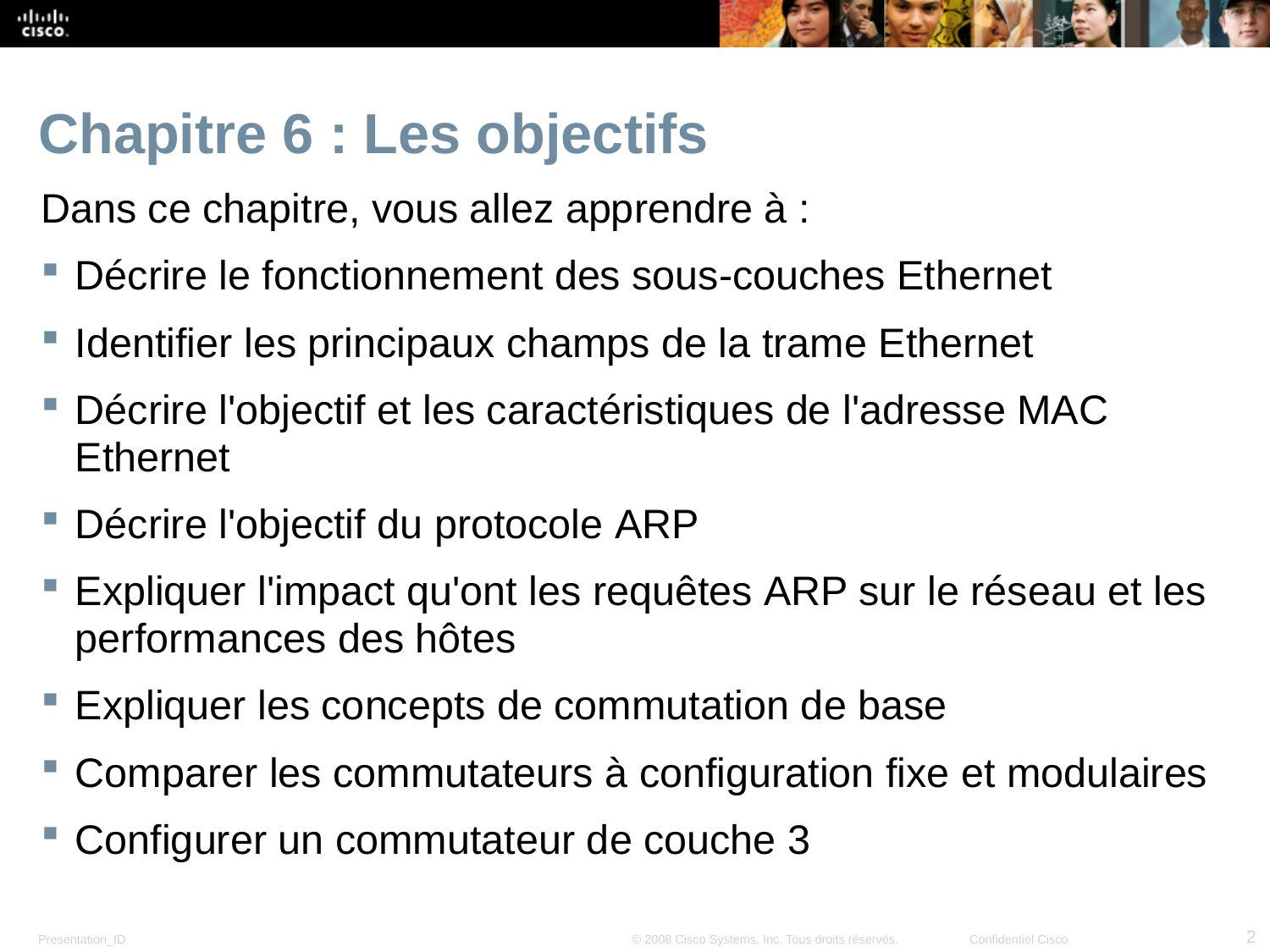

# Chapitre 6 : Les objectifs
Dans ce chapitre, vous allez apprendre à :
Décrire le fonctionnement des sous-couches Ethernet
Identifier les principaux champs de la trame Ethernet
Décrire l'objectif et les caractéristiques de l'adresse MAC Ethernet
Décrire l'objectif du protocole ARP
Expliquer l'impact qu'ont les requêtes ARP sur le réseau et les performances des hôtes
Expliquer les concepts de commutation de base
Comparer les commutateurs à configuration fixe et modulaires
Configurer un commutateur de couche 3